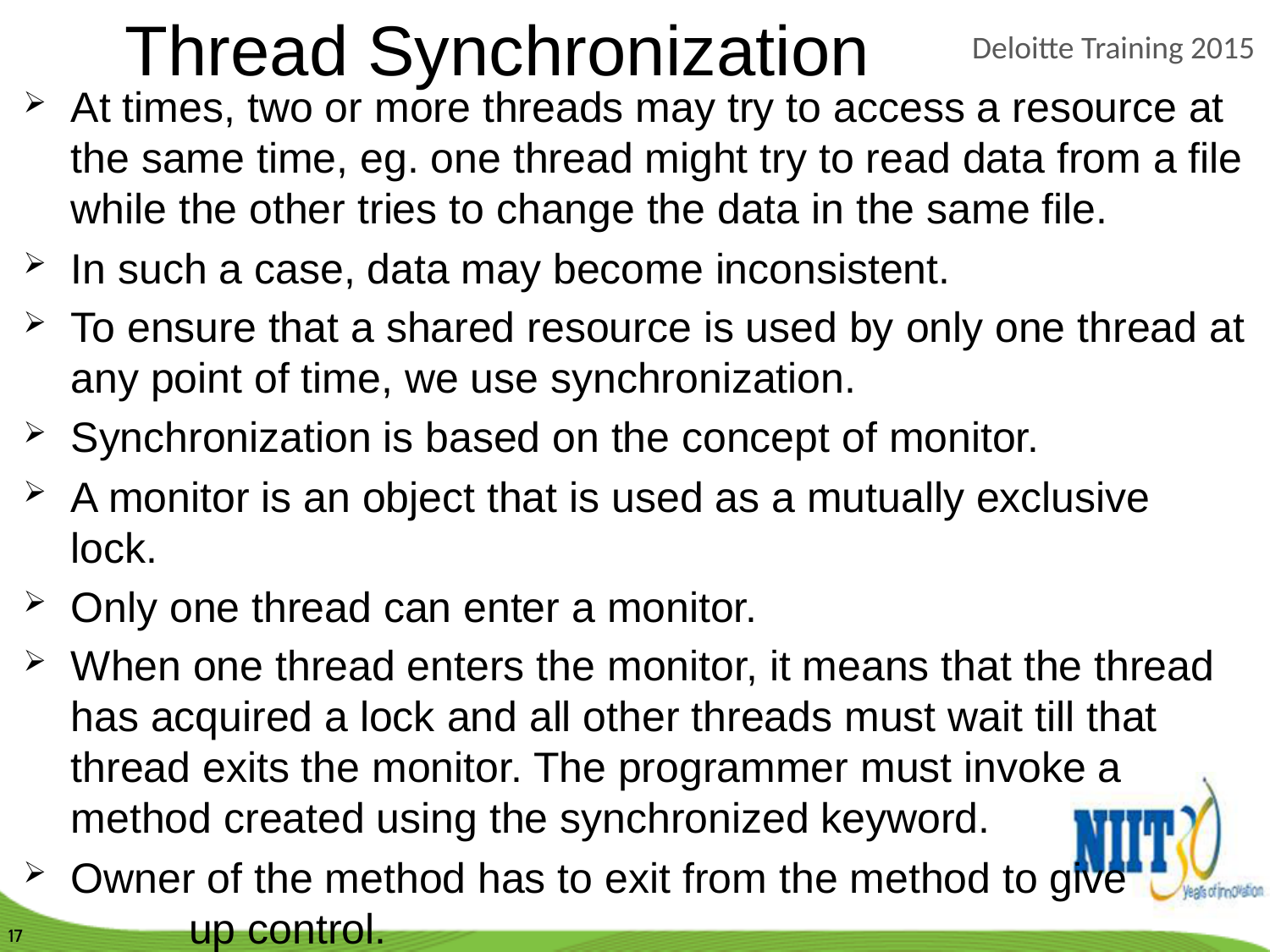

Thread Synchronization
At times, two or more threads may try to access a resource at the same time, eg. one thread might try to read data from a file while the other tries to change the data in the same file.
In such a case, data may become inconsistent.
To ensure that a shared resource is used by only one thread at any point of time, we use synchronization.
Synchronization is based on the concept of monitor.
A monitor is an object that is used as a mutually exclusive lock.
Only one thread can enter a monitor.
When one thread enters the monitor, it means that the thread has acquired a lock and all other threads must wait till that thread exits the monitor. The programmer must invoke a method created using the synchronized keyword.
Owner of the method has to exit from the method to give                    up control.